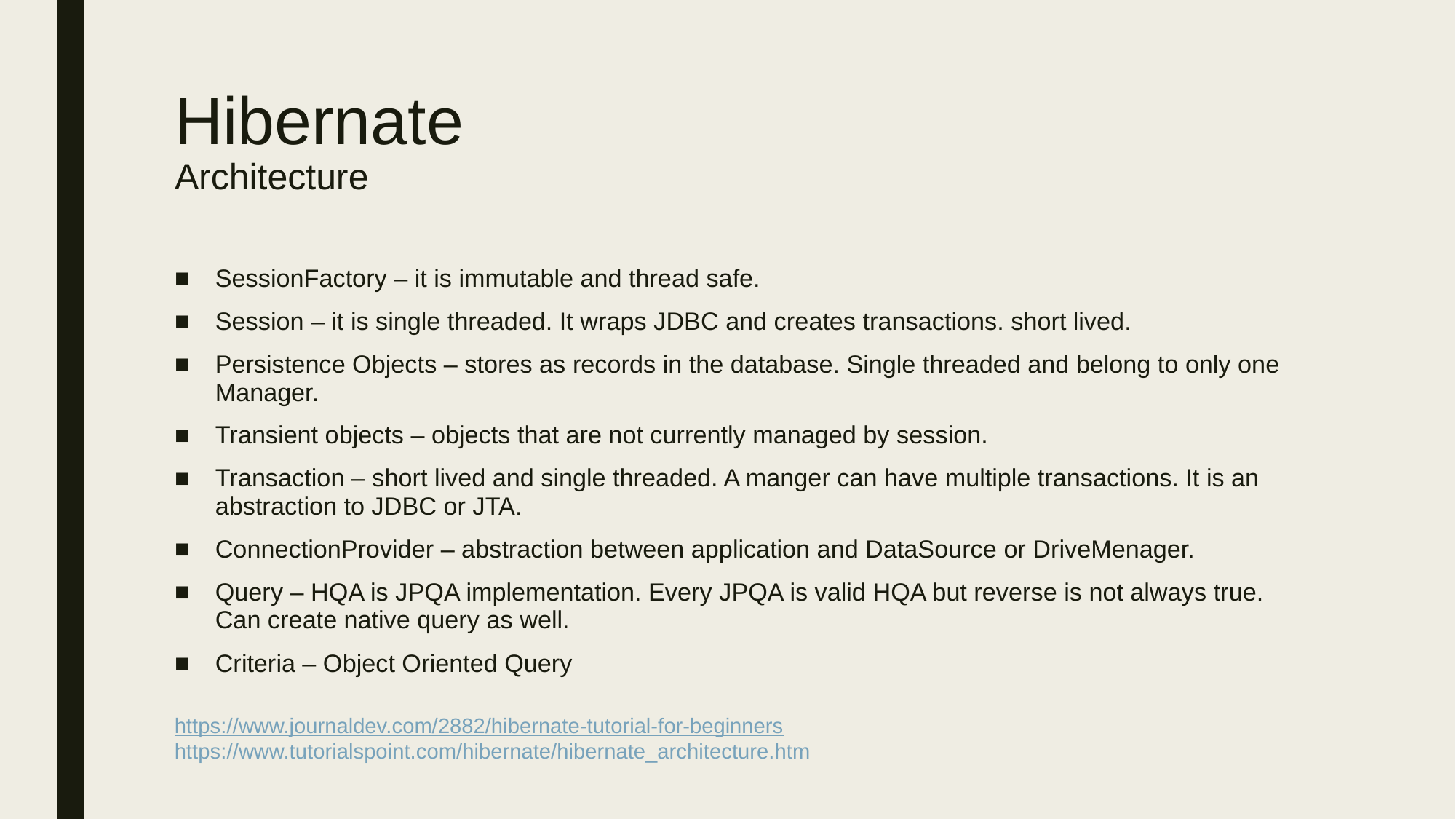

# Hibernate Architecture
SessionFactory – it is immutable and thread safe.
Session – it is single threaded. It wraps JDBC and creates transactions. short lived.
Persistence Objects – stores as records in the database. Single threaded and belong to only one Manager.
Transient objects – objects that are not currently managed by session.
Transaction – short lived and single threaded. A manger can have multiple transactions. It is an abstraction to JDBC or JTA.
ConnectionProvider – abstraction between application and DataSource or DriveMenager.
Query – HQA is JPQA implementation. Every JPQA is valid HQA but reverse is not always true. Can create native query as well.
Criteria – Object Oriented Query
https://www.journaldev.com/2882/hibernate-tutorial-for-beginnershttps://www.tutorialspoint.com/hibernate/hibernate_architecture.htm